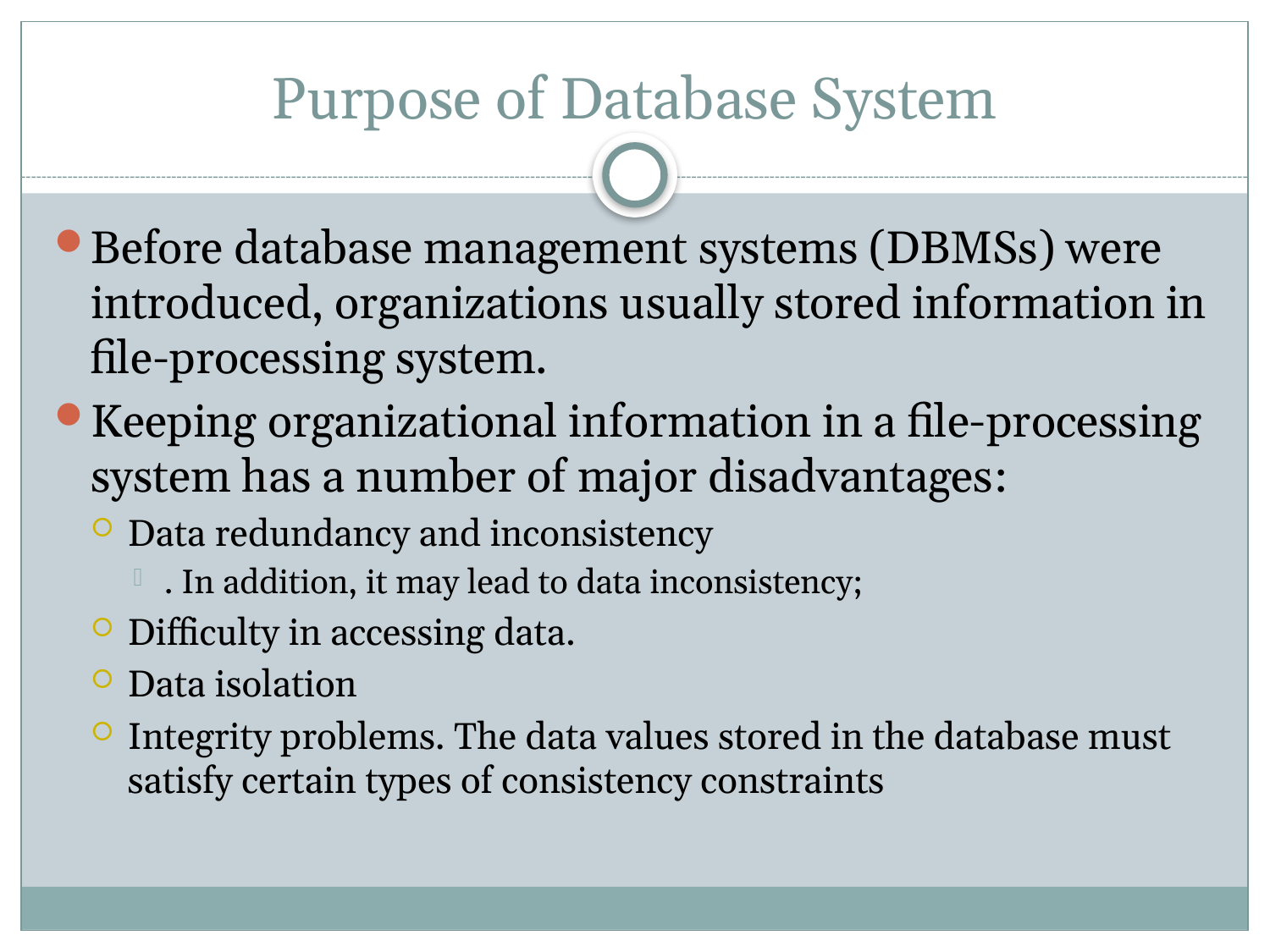

# Purpose of Database System
Before database management systems (DBMSs) were introduced, organizations usually stored information in file-processing system.
Keeping organizational information in a file-processing system has a number of major disadvantages:
Data redundancy and inconsistency
. In addition, it may lead to data inconsistency;
Difficulty in accessing data.
Data isolation
Integrity problems. The data values stored in the database must satisfy certain types of consistency constraints